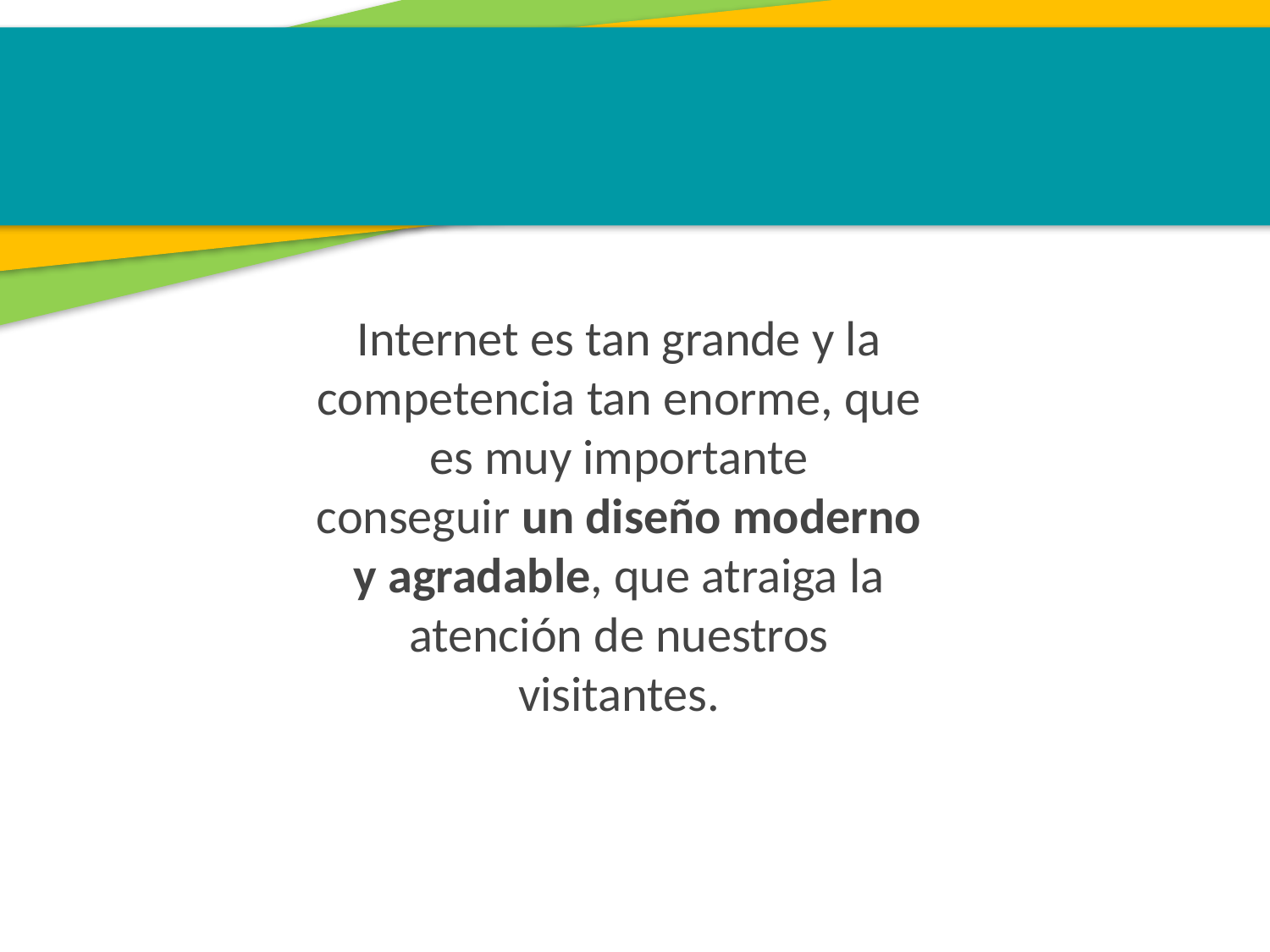

Internet es tan grande y la competencia tan enorme, que es muy importante conseguir un diseño moderno y agradable, que atraiga la atención de nuestros visitantes.